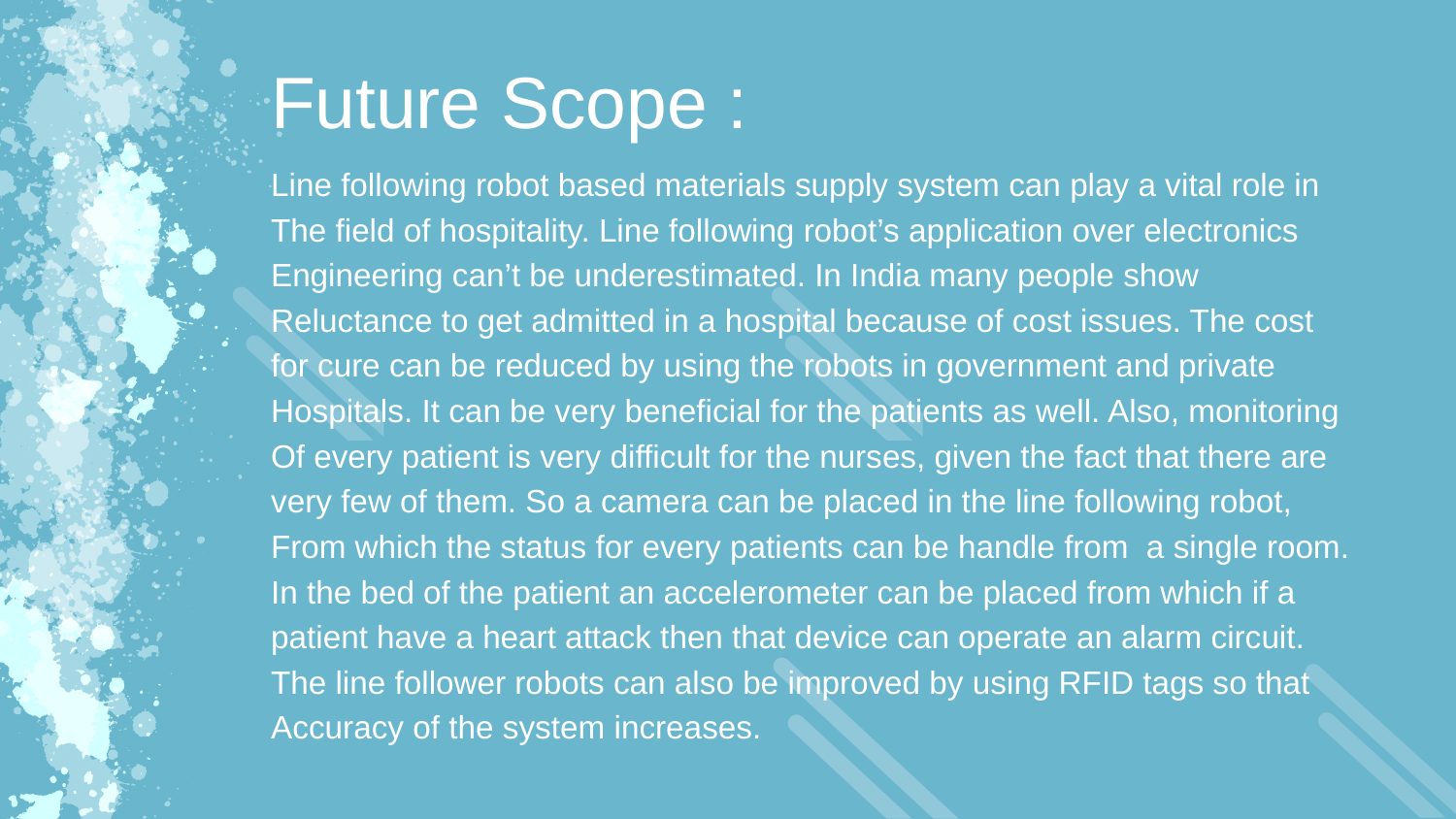

Future Scope :
Line following robot based materials supply system can play a vital role in
The field of hospitality. Line following robot’s application over electronics
Engineering can’t be underestimated. In India many people show
Reluctance to get admitted in a hospital because of cost issues. The cost
for cure can be reduced by using the robots in government and private
Hospitals. It can be very beneficial for the patients as well. Also, monitoring
Of every patient is very difficult for the nurses, given the fact that there are
very few of them. So a camera can be placed in the line following robot,
From which the status for every patients can be handle from  a single room.
In the bed of the patient an accelerometer can be placed from which if a
patient have a heart attack then that device can operate an alarm circuit.
The line follower robots can also be improved by using RFID tags so that
Accuracy of the system increases.